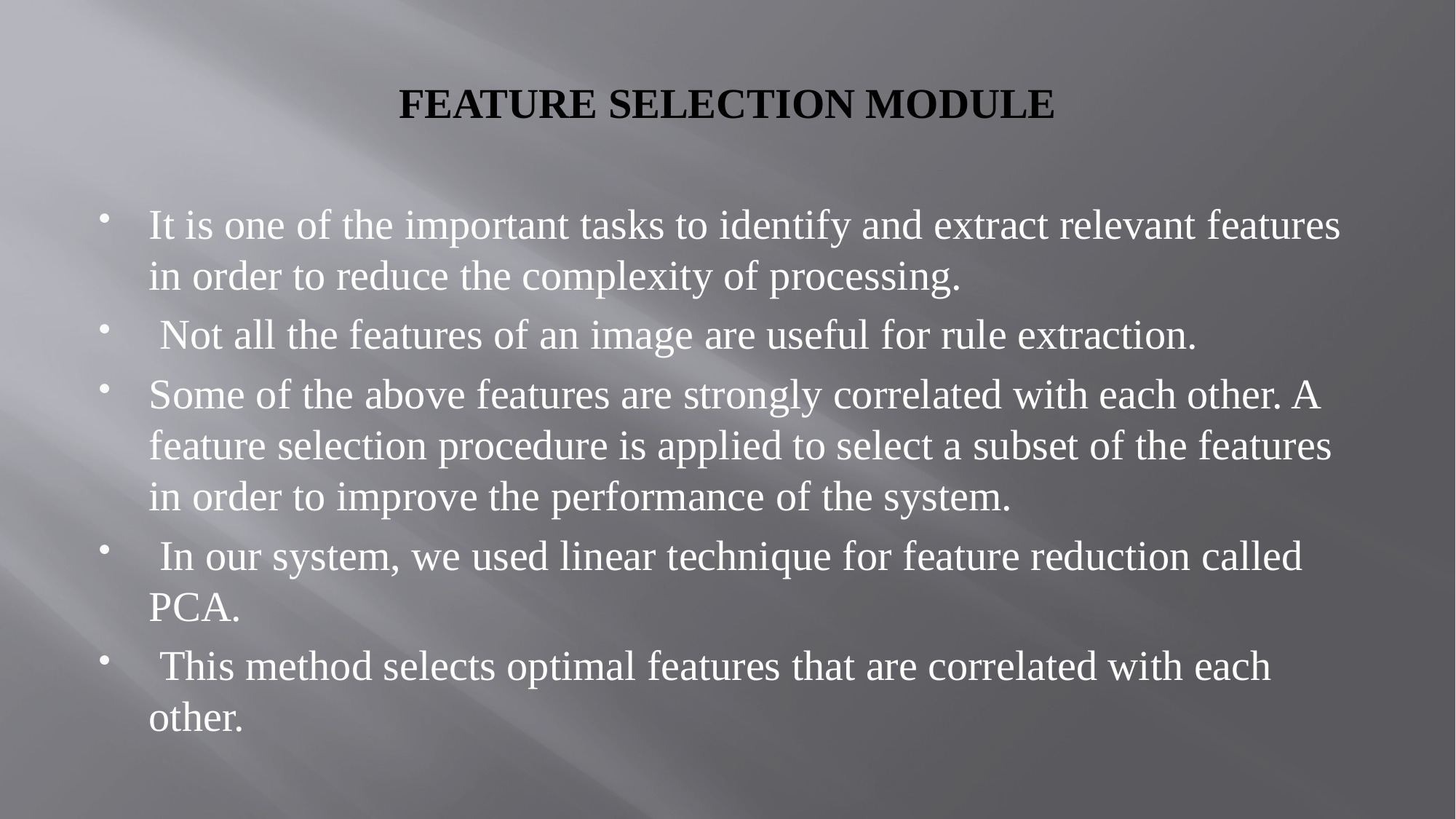

# FEATURE SELECTION MODULE
It is one of the important tasks to identify and extract relevant features in order to reduce the complexity of processing.
 Not all the features of an image are useful for rule extraction.
Some of the above features are strongly correlated with each other. A feature selection procedure is applied to select a subset of the features in order to improve the performance of the system.
 In our system, we used linear technique for feature reduction called PCA.
 This method selects optimal features that are correlated with each other.